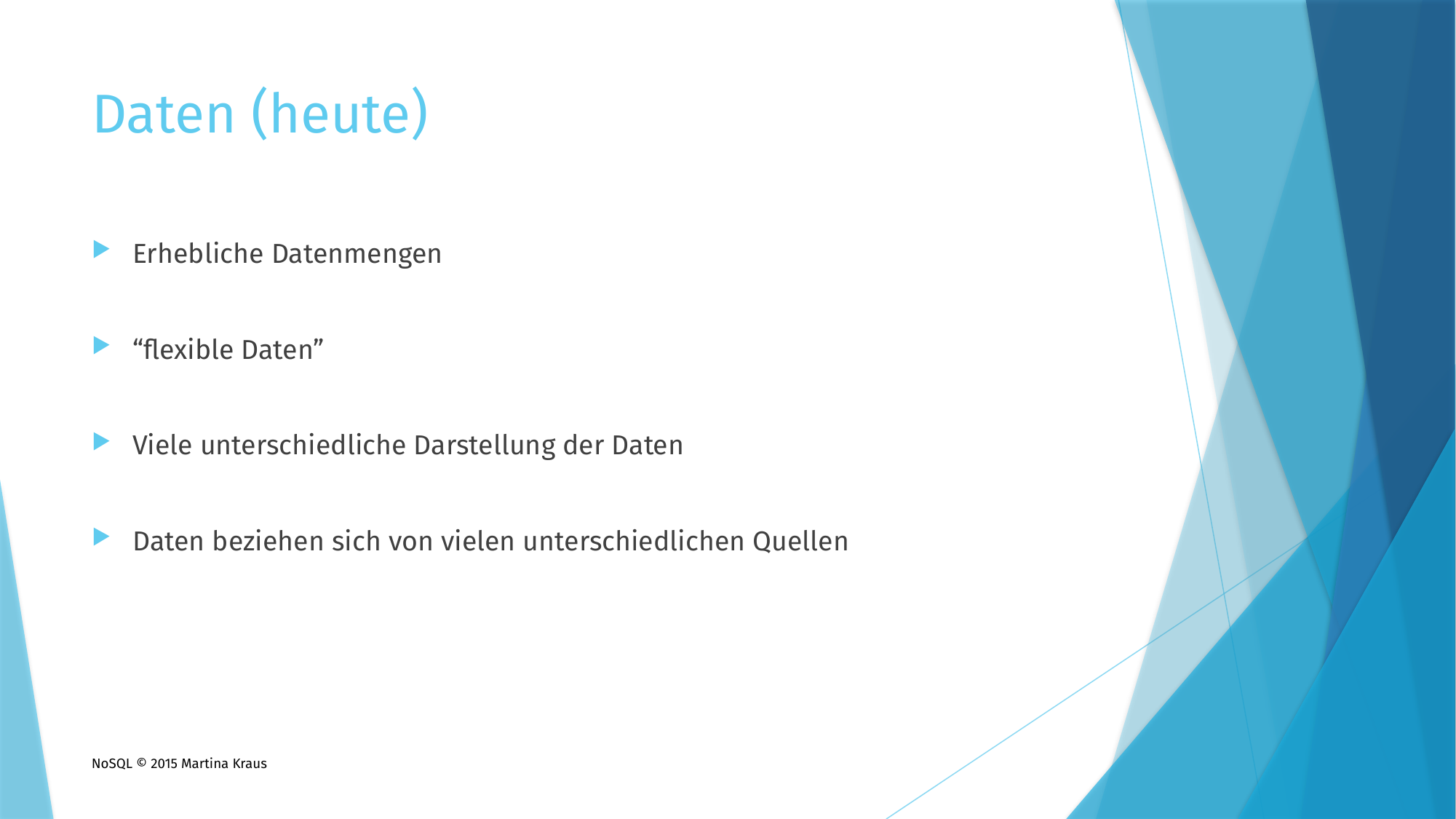

# Daten (heute)
Erhebliche Datenmengen

“flexible Daten”

Viele unterschiedliche Darstellung der Daten

Daten beziehen sich von vielen unterschiedlichen Quellen
NoSQL © 2015 Martina Kraus